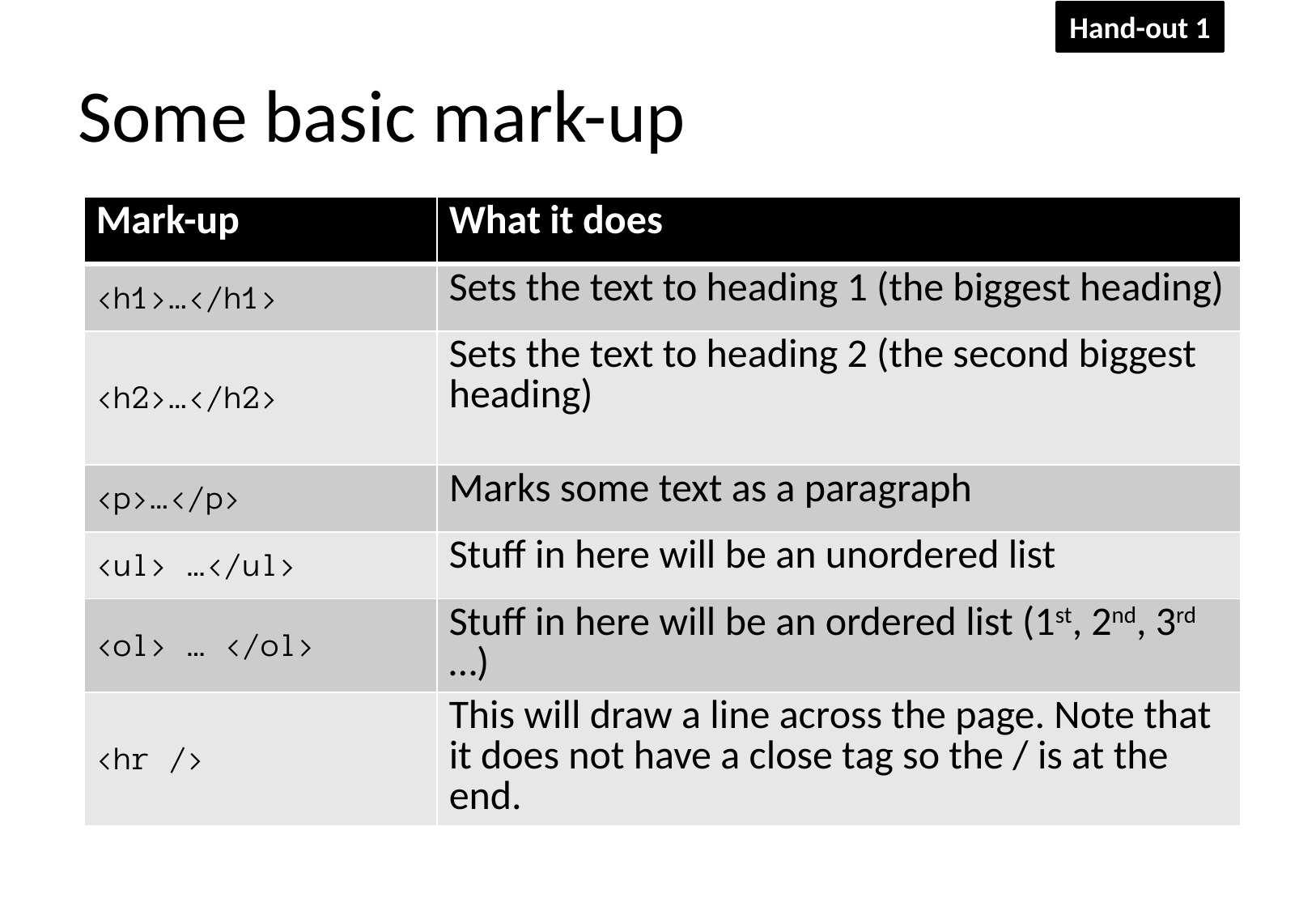

Hand-out 1
# Some basic mark-up
| Mark-up | What it does |
| --- | --- |
| <h1>…</h1> | Sets the text to heading 1 (the biggest heading) |
| <h2>…</h2> | Sets the text to heading 2 (the second biggest heading) |
| <p>…</p> | Marks some text as a paragraph |
| <ul> …</ul> | Stuff in here will be an unordered list |
| <ol> … </ol> | Stuff in here will be an ordered list (1st, 2nd, 3rd …) |
| <hr /> | This will draw a line across the page. Note that it does not have a close tag so the / is at the end. |